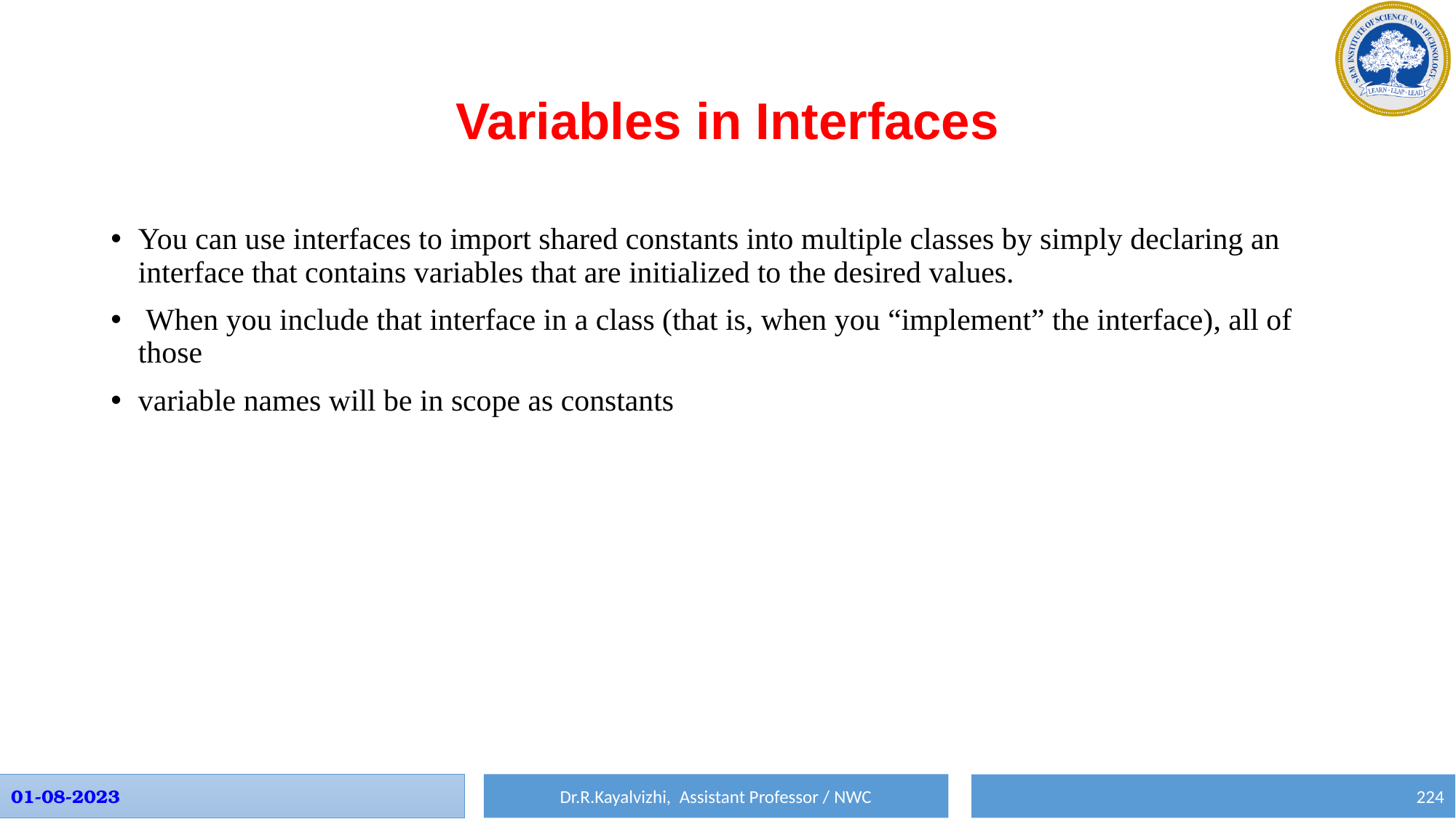

# Variables in Interfaces
You can use interfaces to import shared constants into multiple classes by simply declaring an interface that contains variables that are initialized to the desired values.
 When you include that interface in a class (that is, when you “implement” the interface), all of those
variable names will be in scope as constants
Dr.R.Kayalvizhi,  Assistant Professor / NWC
01-08-2023
224